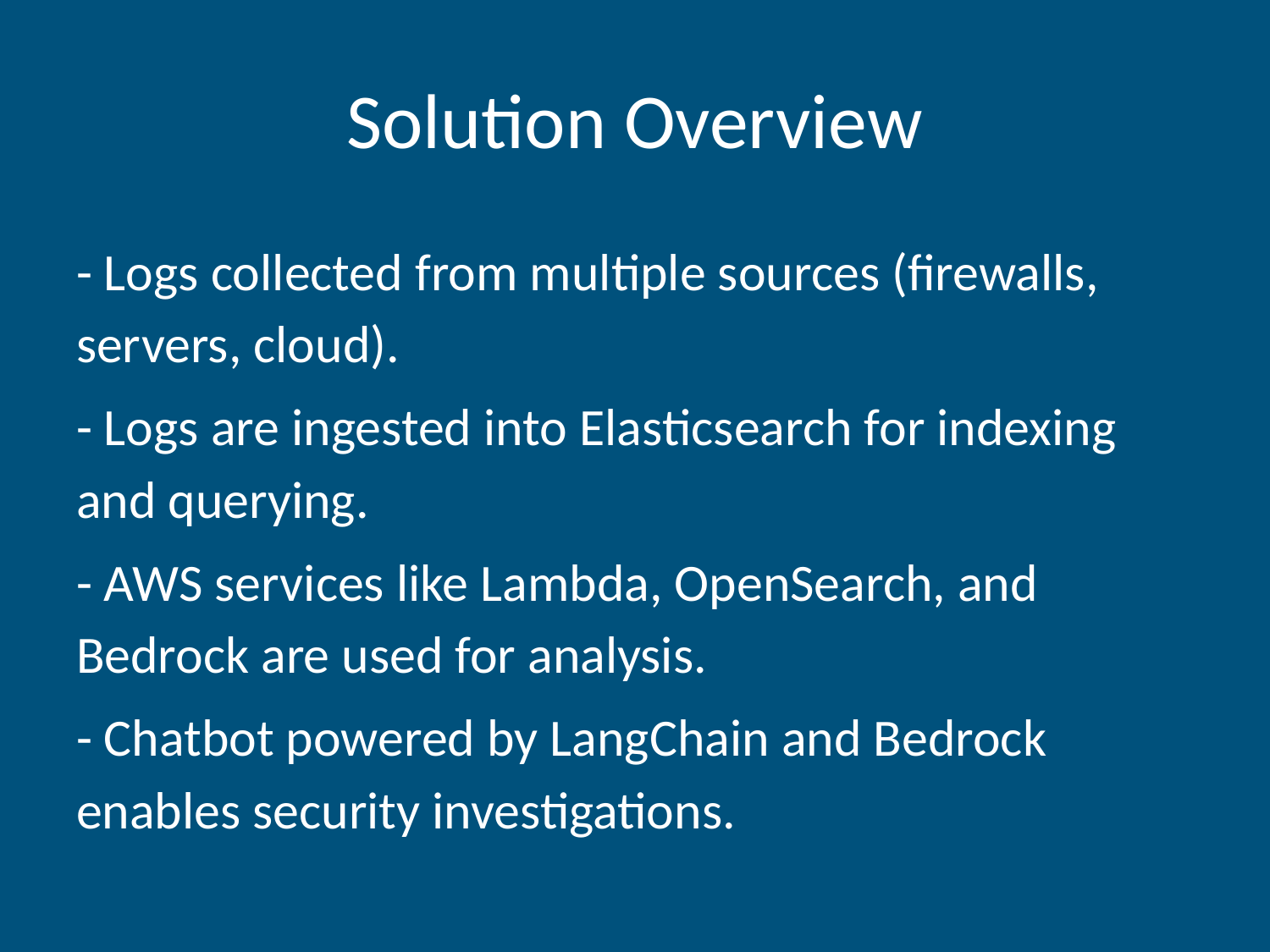

# Solution Overview
- Logs collected from multiple sources (firewalls, servers, cloud).
- Logs are ingested into Elasticsearch for indexing and querying.
- AWS services like Lambda, OpenSearch, and Bedrock are used for analysis.
- Chatbot powered by LangChain and Bedrock enables security investigations.